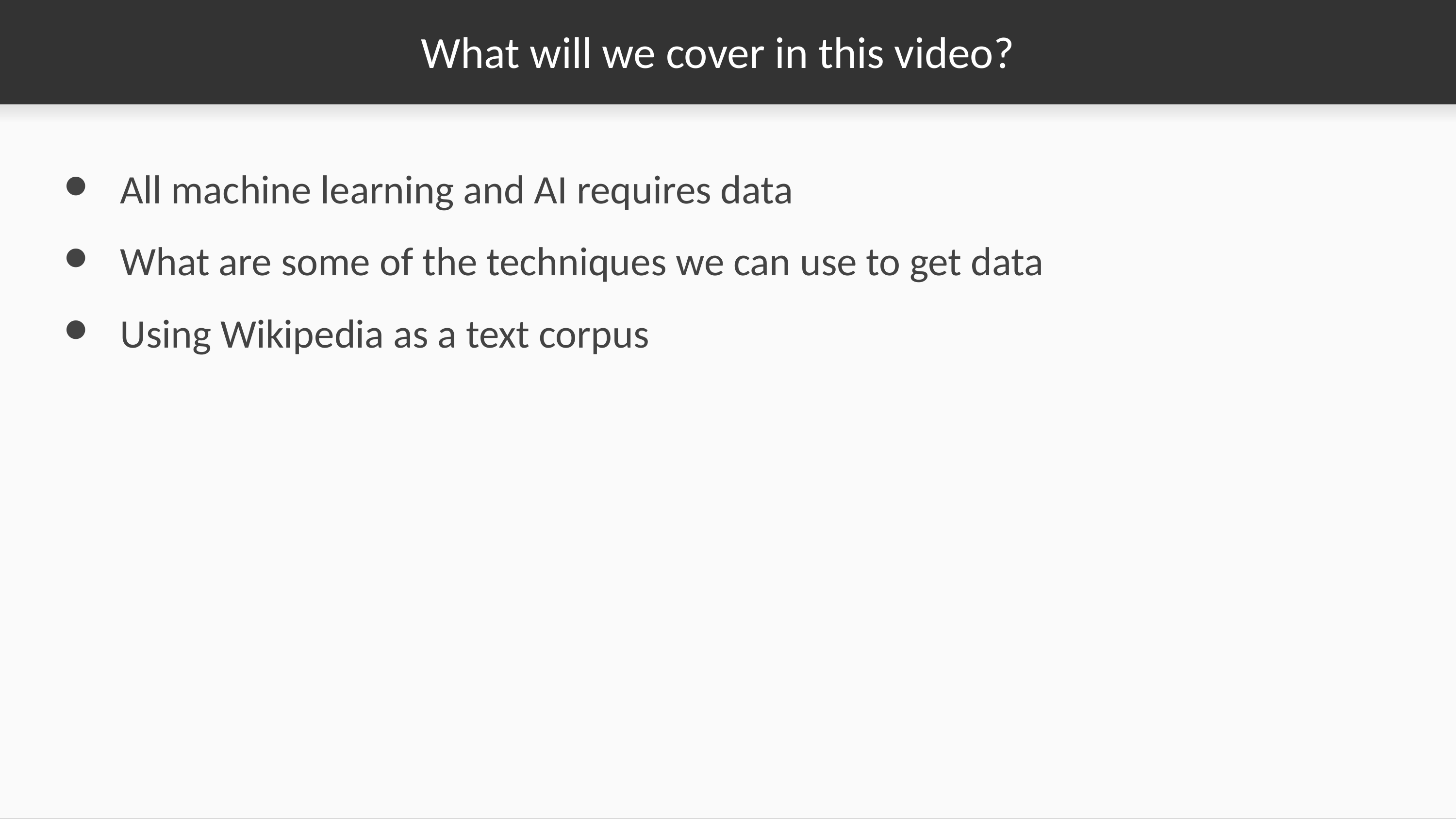

# What will we cover in this video?
All machine learning and AI requires data
What are some of the techniques we can use to get data
Using Wikipedia as a text corpus